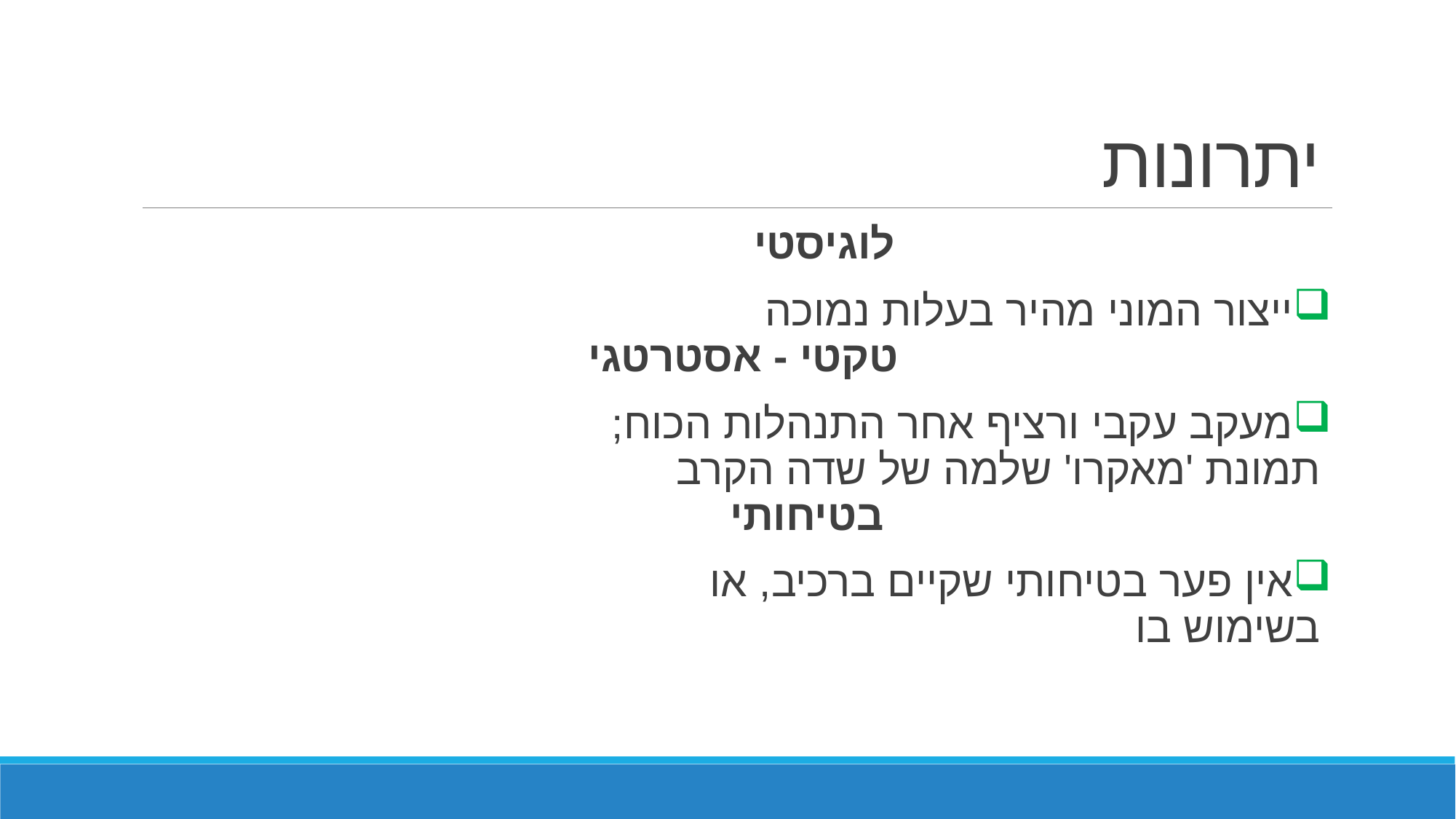

# יתרונות
					לוגיסטי
ייצור המוני מהיר בעלות נמוכה
				        טקטי - אסטרטגי
מעקב עקבי ורציף אחר התנהלות הכוח;
תמונת 'מאקרו' שלמה של שדה הקרב
					בטיחותי
אין פער בטיחותי שקיים ברכיב, או
בשימוש בו